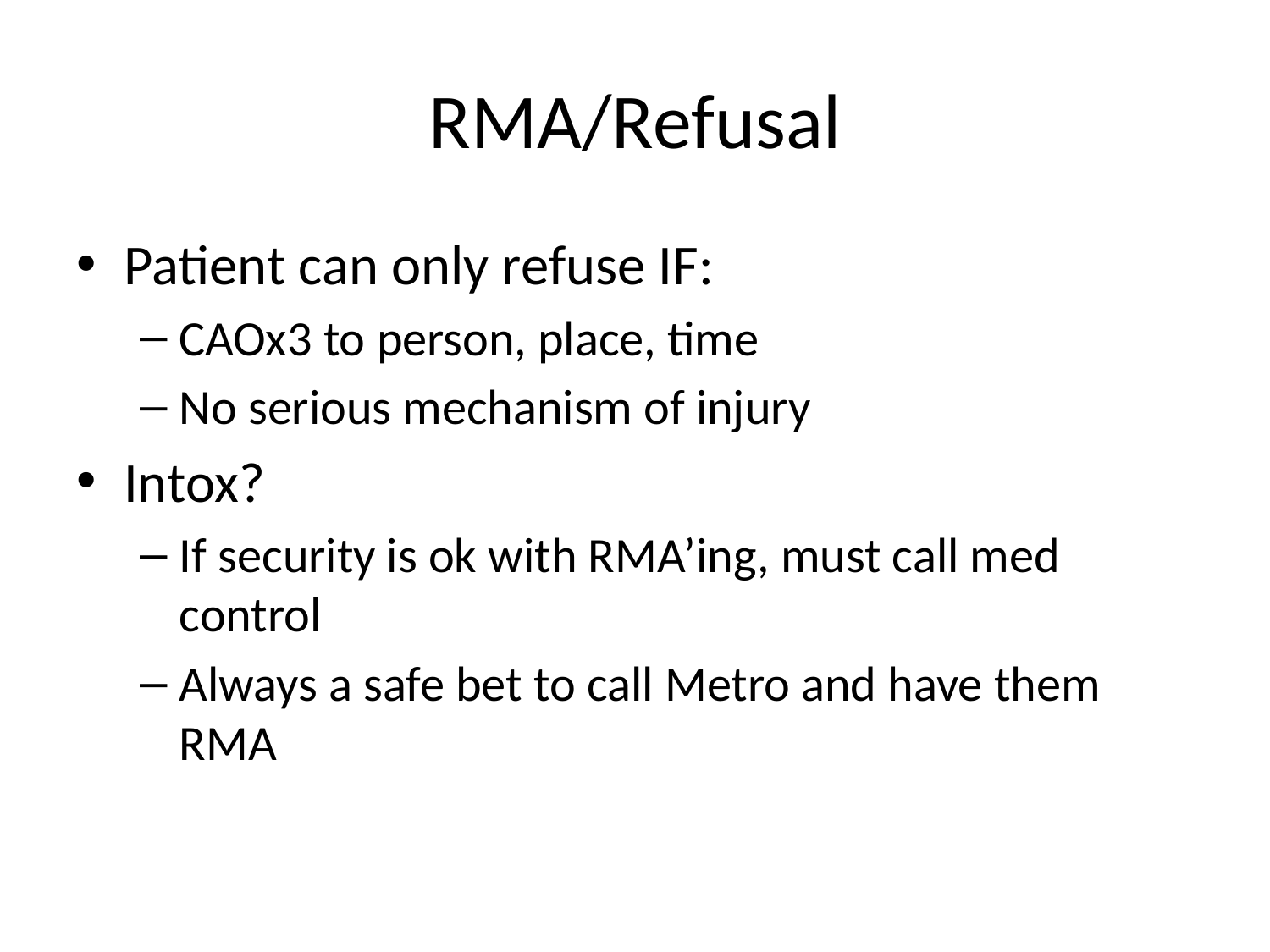

# RMA/Refusal
Patient can only refuse IF:
CAOx3 to person, place, time
No serious mechanism of injury
Intox?
If security is ok with RMA’ing, must call med control
Always a safe bet to call Metro and have them RMA